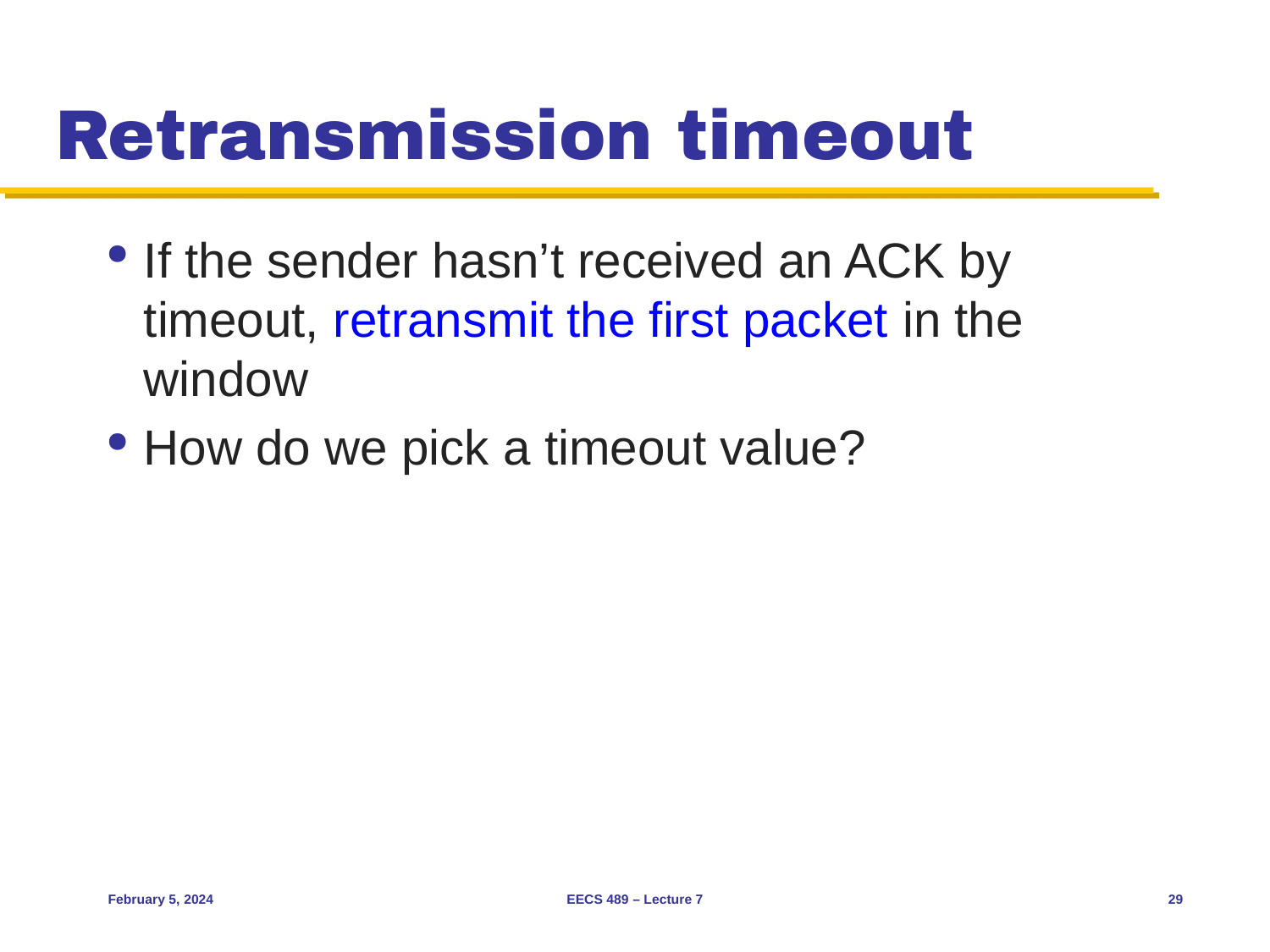

# Retransmission timeout
If the sender hasn’t received an ACK by timeout, retransmit the first packet in the window
How do we pick a timeout value?
February 5, 2024
EECS 489 – Lecture 7
29